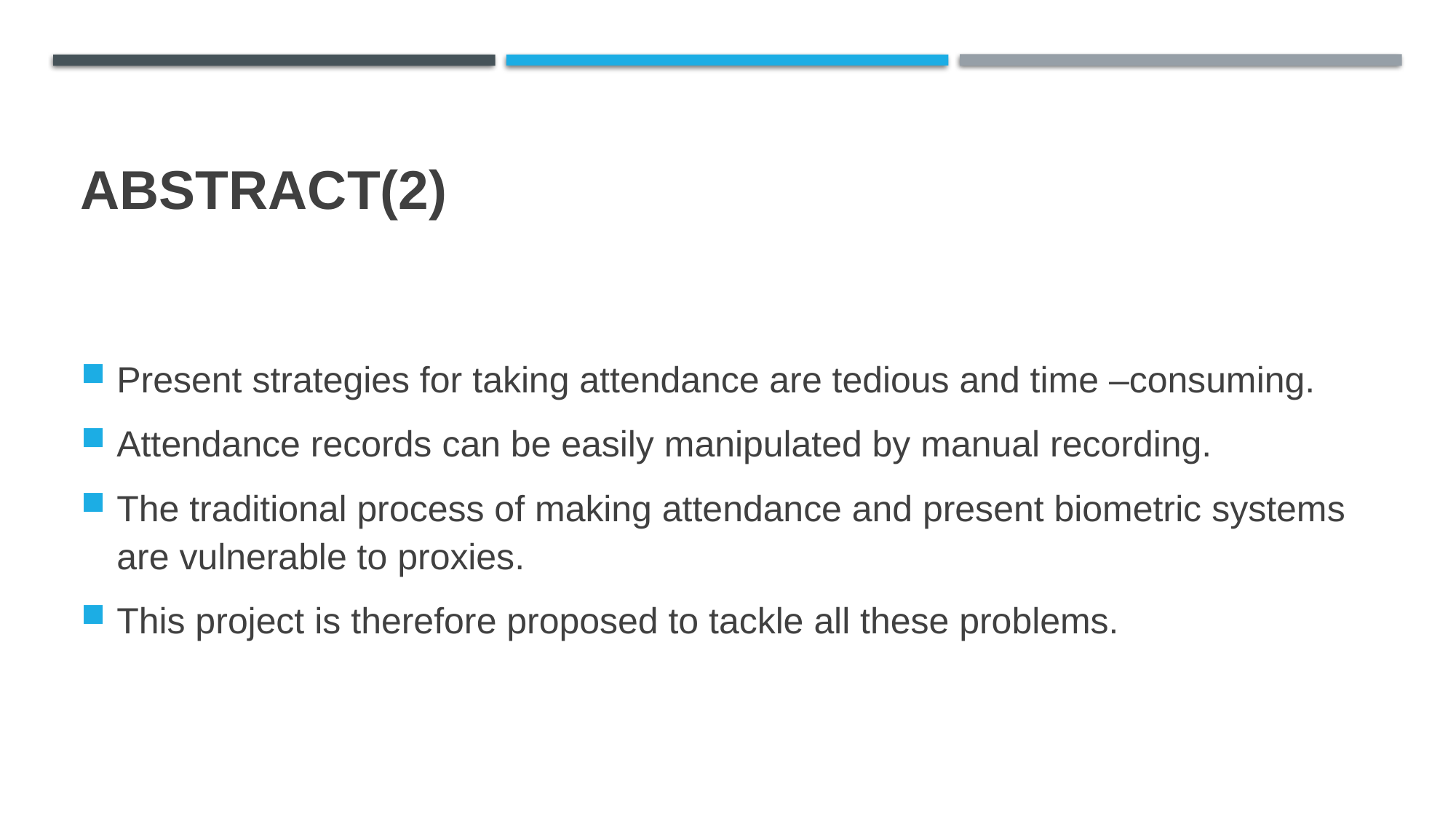

# ABSTRACT(2)
Present strategies for taking attendance are tedious and time –consuming.
Attendance records can be easily manipulated by manual recording.
The traditional process of making attendance and present biometric systems are vulnerable to proxies.
This project is therefore proposed to tackle all these problems.